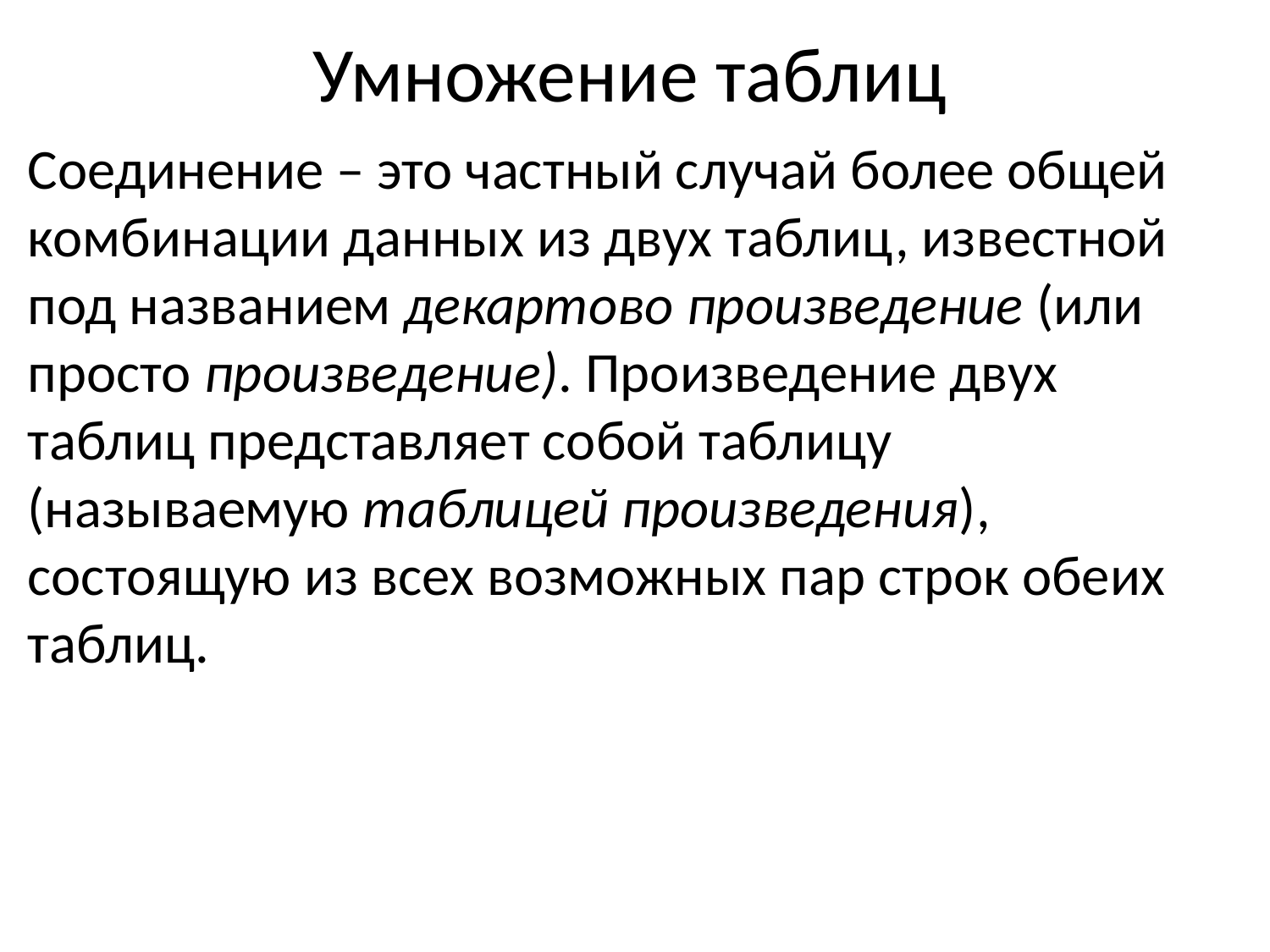

# Умножение таблиц
Соединение – это частный случай более общей комбинации данных из двух таблиц, известной под названием декартово произведение (или просто произведение). Произведение двух таблиц представляет собой таблицу (называемую таблицей произведения), состоящую из всех возможных пар строк обеих таблиц.